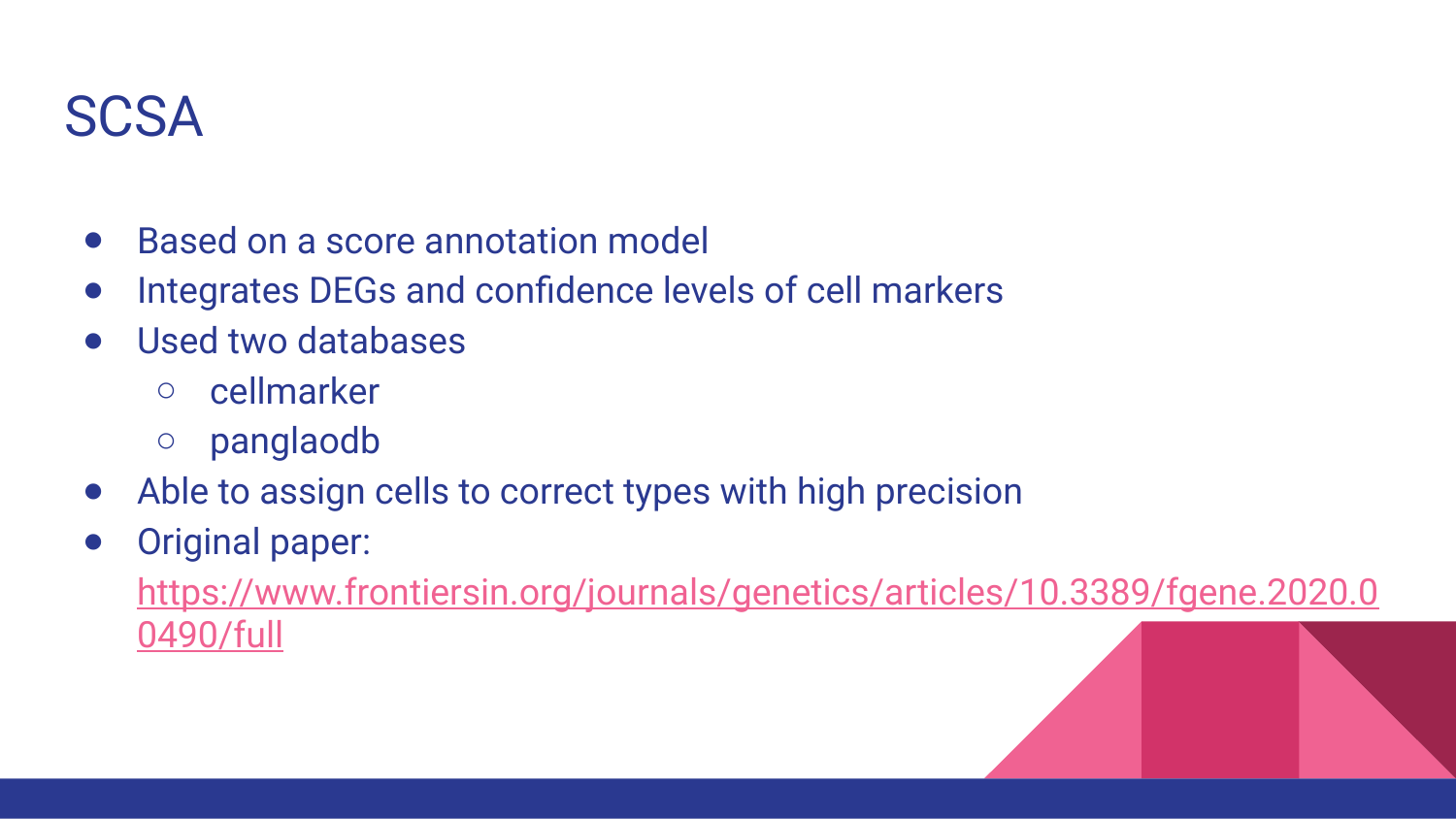

# SCSA
Based on a score annotation model
Integrates DEGs and confidence levels of cell markers
Used two databases
cellmarker
panglaodb
Able to assign cells to correct types with high precision
Original paper: https://www.frontiersin.org/journals/genetics/articles/10.3389/fgene.2020.00490/full